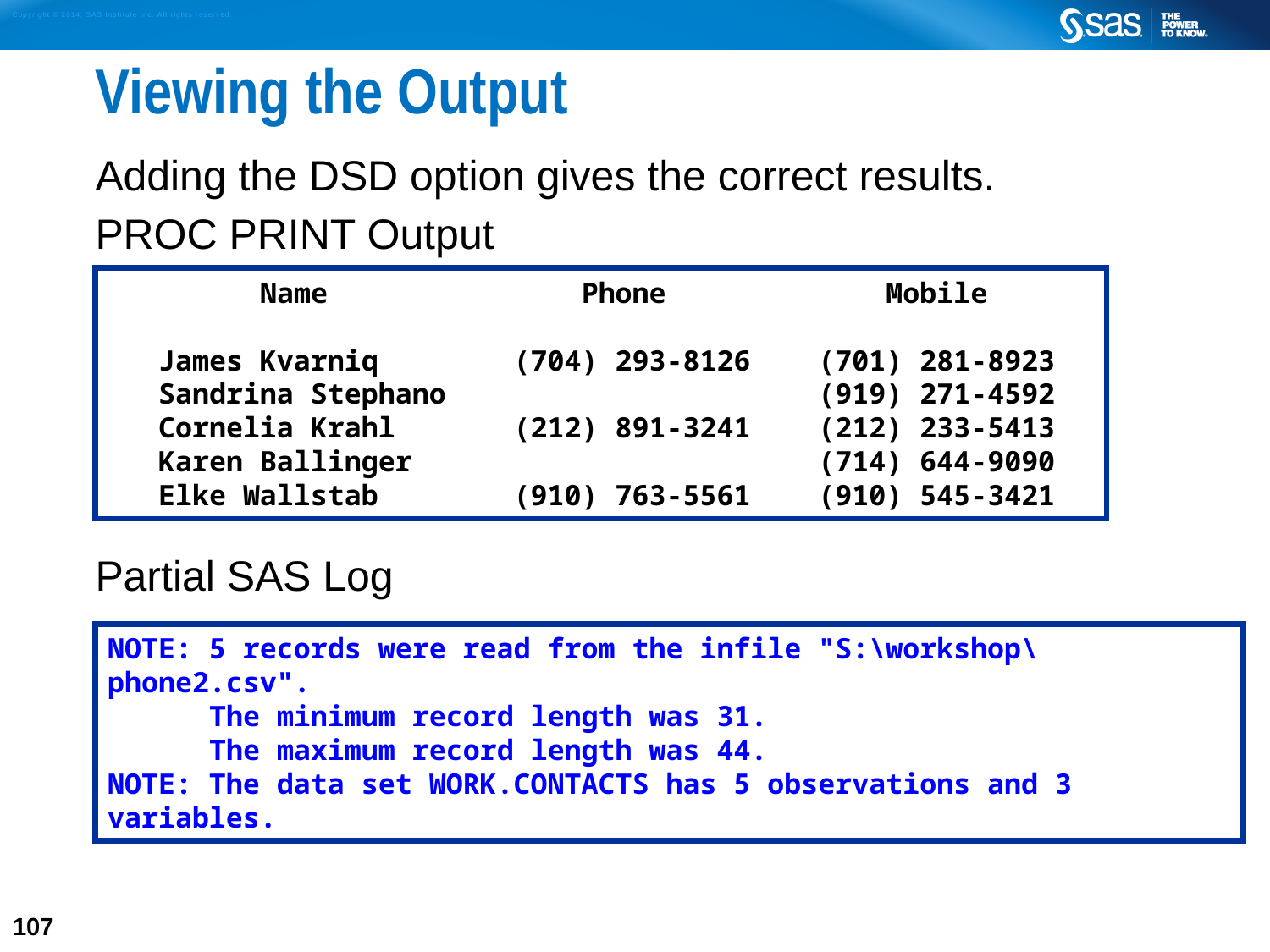

# Viewing the Output
Adding the DSD option gives the correct results.
PROC PRINT Output

Partial SAS Log
         Name               Phone             Mobile

   James Kvarniq        (704) 293-8126    (701) 281-8923
   Sandrina Stephano                      (919) 271-4592
   Cornelia Krahl       (212) 891-3241    (212) 233-5413
   Karen Ballinger                        (714) 644-9090
   Elke Wallstab        (910) 763-5561    (910) 545-3421
NOTE: 5 records were read from the infile "S:\workshop\phone2.csv".
      The minimum record length was 31.
      The maximum record length was 44.
NOTE: The data set WORK.CONTACTS has 5 observations and 3 variables.
107